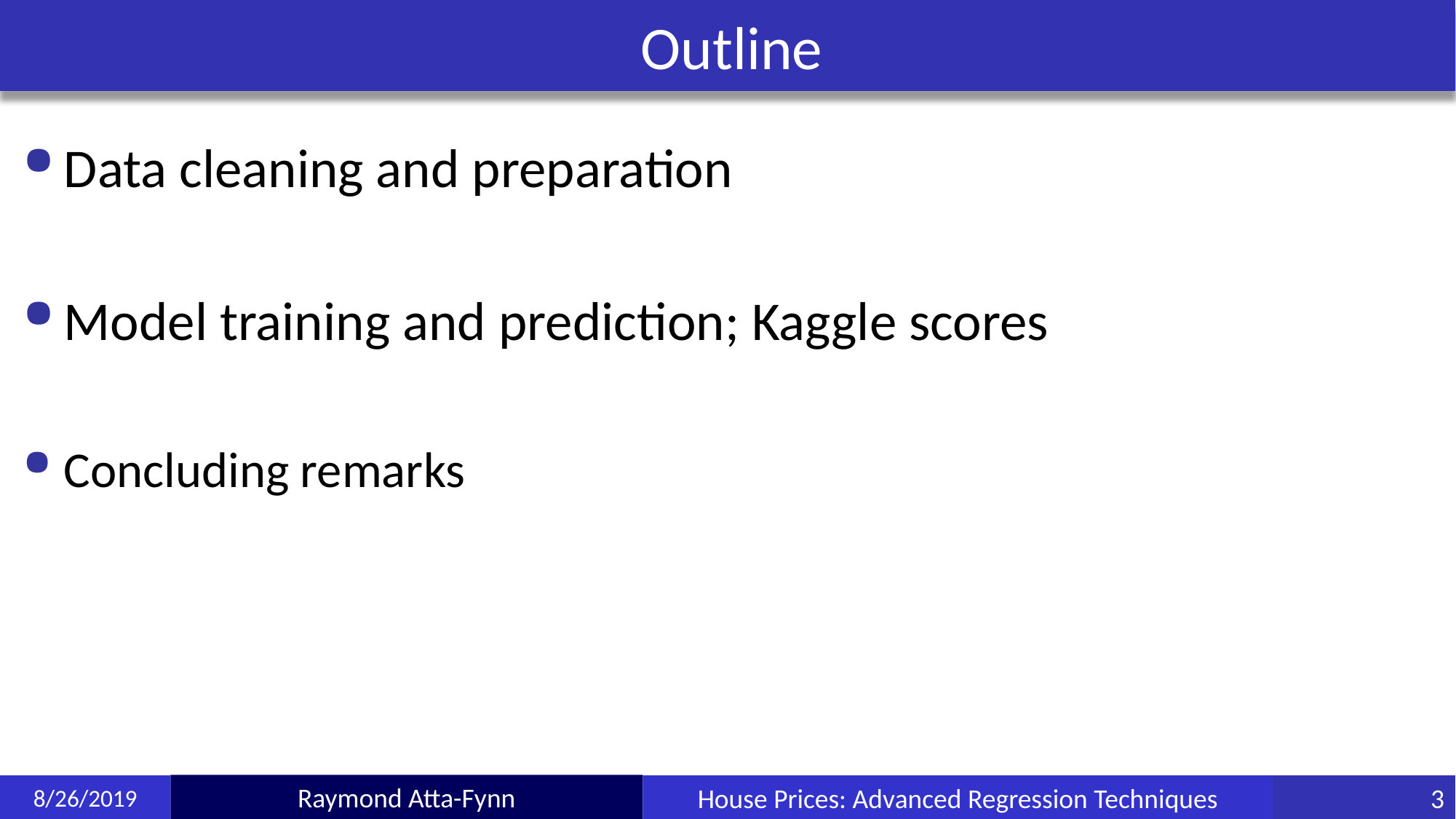

# Outline
Data cleaning and preparation

Model training and prediction; Kaggle scores

Concluding remarks
8/26/2019
House Prices: Advanced Regression Techniques
3